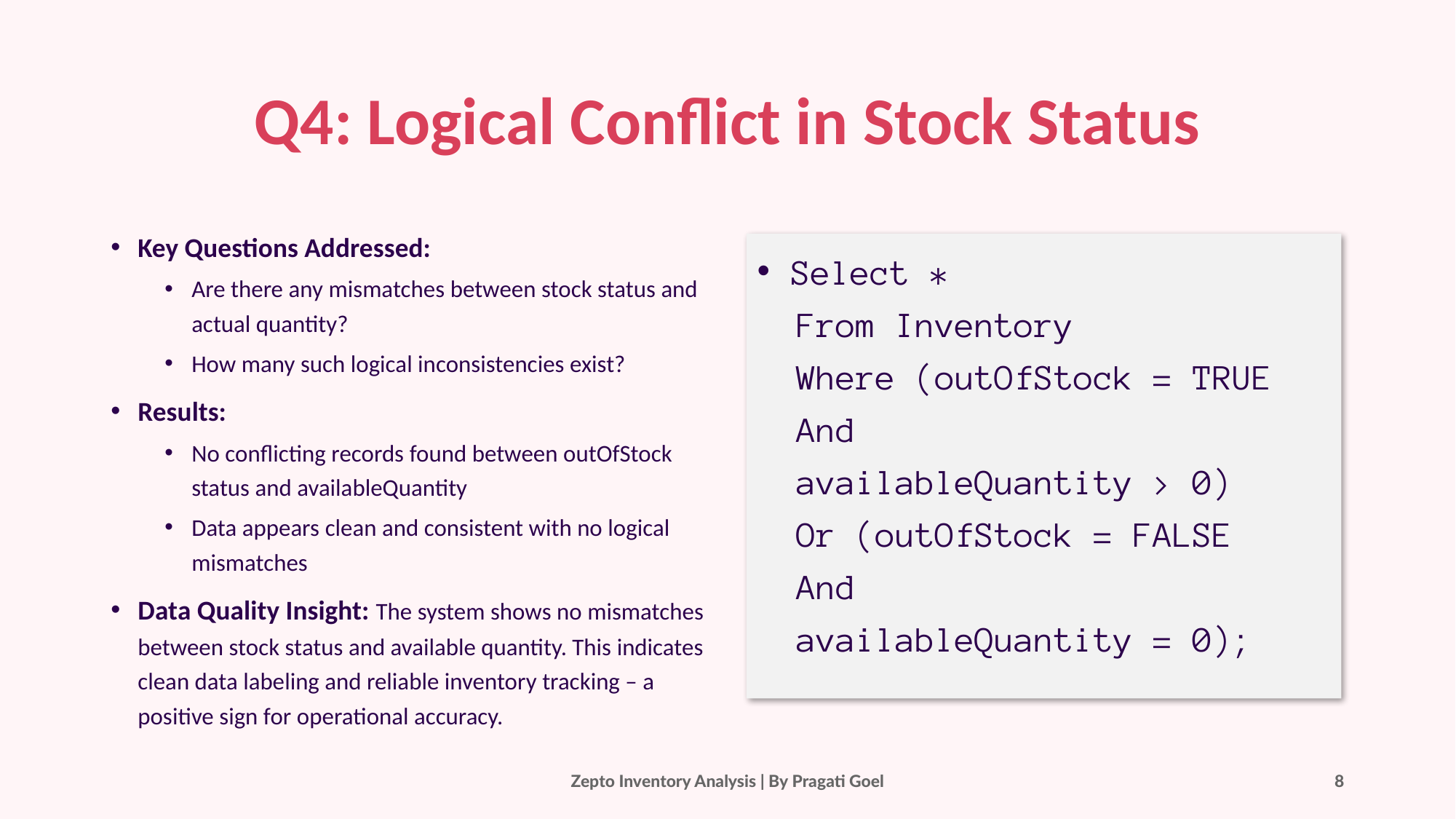

# Q4: Logical Conflict in Stock Status
Key Questions Addressed:
Are there any mismatches between stock status and actual quantity?
How many such logical inconsistencies exist?
Results:
No conflicting records found between outOfStock status and availableQuantity
Data appears clean and consistent with no logical mismatches
Data Quality Insight: The system shows no mismatches between stock status and available quantity. This indicates clean data labeling and reliable inventory tracking – a positive sign for operational accuracy.

Select *
  From Inventory
  Where (outOfStock = TRUE
  And
  availableQuantity > 0)
  Or (outOfStock = FALSE
  And
  availableQuantity = 0);

Zepto Inventory Analysis | By Pragati Goel
8